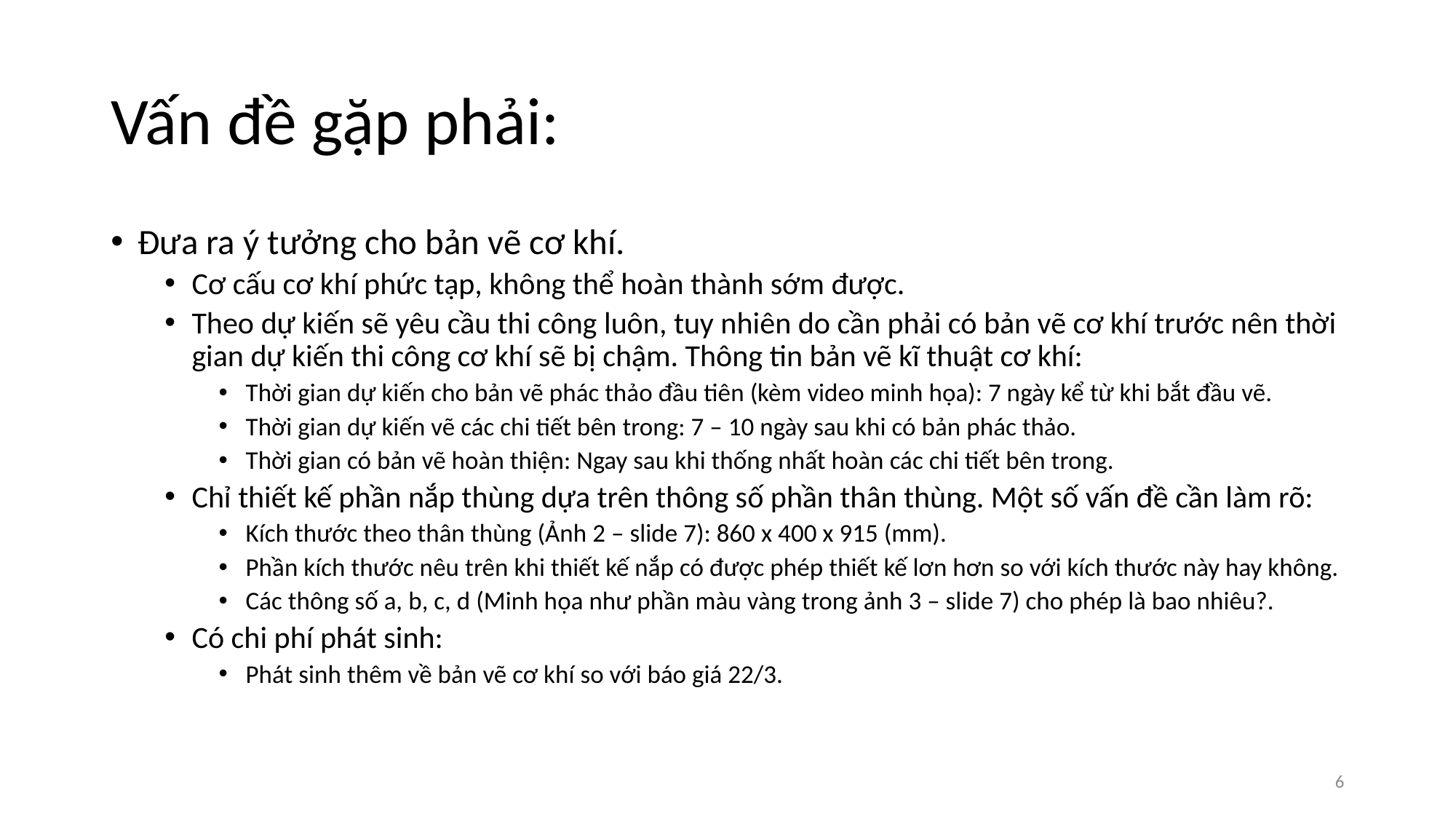

# Vấn đề gặp phải:
Đưa ra ý tưởng cho bản vẽ cơ khí.
Cơ cấu cơ khí phức tạp, không thể hoàn thành sớm được.
Theo dự kiến sẽ yêu cầu thi công luôn, tuy nhiên do cần phải có bản vẽ cơ khí trước nên thời gian dự kiến thi công cơ khí sẽ bị chậm. Thông tin bản vẽ kĩ thuật cơ khí:
Thời gian dự kiến cho bản vẽ phác thảo đầu tiên (kèm video minh họa): 7 ngày kể từ khi bắt đầu vẽ.
Thời gian dự kiến vẽ các chi tiết bên trong: 7 – 10 ngày sau khi có bản phác thảo.
Thời gian có bản vẽ hoàn thiện: Ngay sau khi thống nhất hoàn các chi tiết bên trong.
Chỉ thiết kế phần nắp thùng dựa trên thông số phần thân thùng. Một số vấn đề cần làm rõ:
Kích thước theo thân thùng (Ảnh 2 – slide 7): 860 x 400 x 915 (mm).
Phần kích thước nêu trên khi thiết kế nắp có được phép thiết kế lơn hơn so với kích thước này hay không.
Các thông số a, b, c, d (Minh họa như phần màu vàng trong ảnh 3 – slide 7) cho phép là bao nhiêu?.
Có chi phí phát sinh:
Phát sinh thêm về bản vẽ cơ khí so với báo giá 22/3.
6